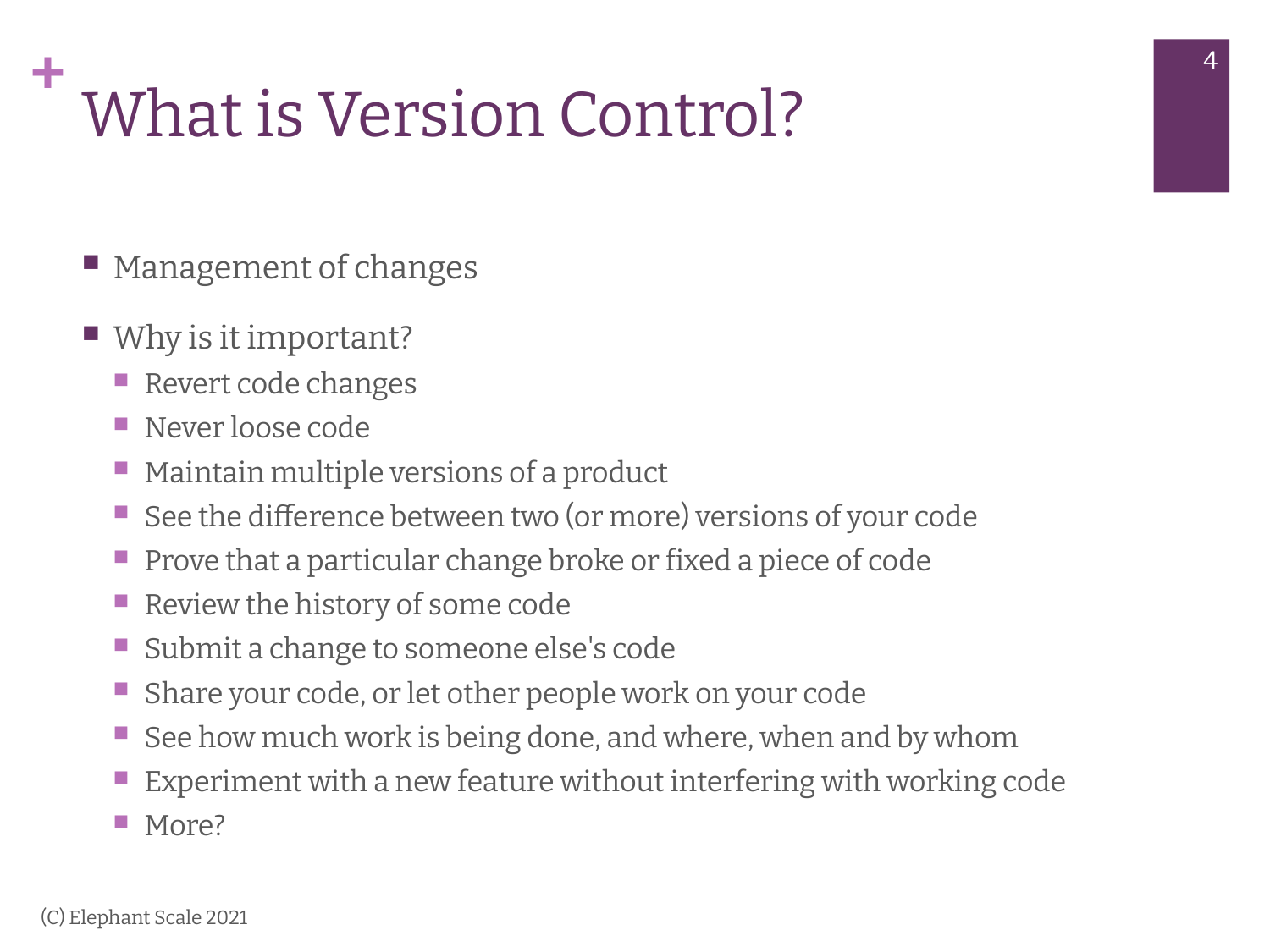

4
# What is Version Control?
Management of changes
Why is it important?
Revert code changes
Never loose code
Maintain multiple versions of a product
See the difference between two (or more) versions of your code
Prove that a particular change broke or fixed a piece of code
Review the history of some code
Submit a change to someone else's code
Share your code, or let other people work on your code
See how much work is being done, and where, when and by whom
Experiment with a new feature without interfering with working code
More?
(C) Elephant Scale 2021